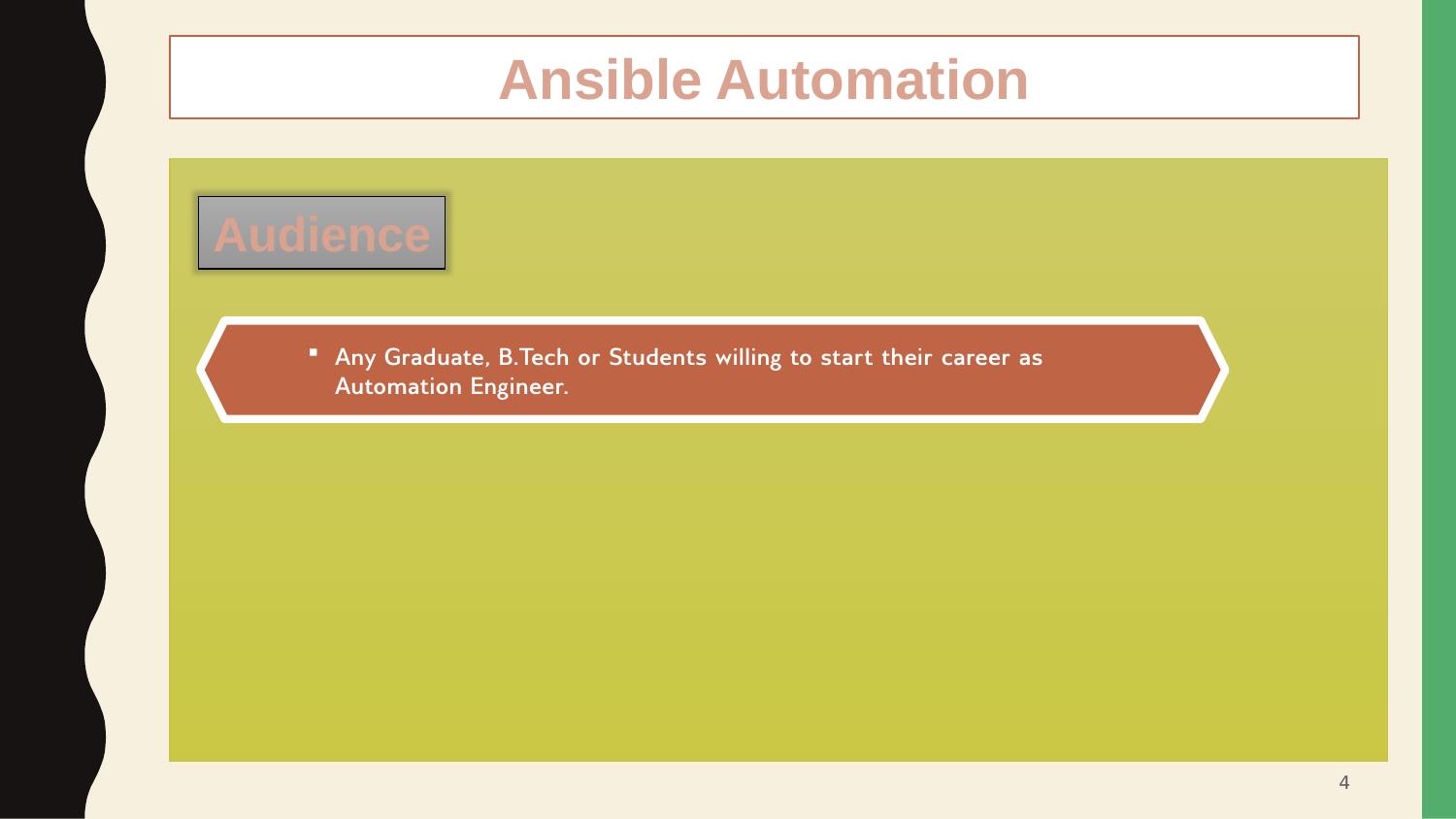

Ansible Automation
#

Audience
Any Graduate, B.Tech or Students willing to start their career as Automation Engineer.
4